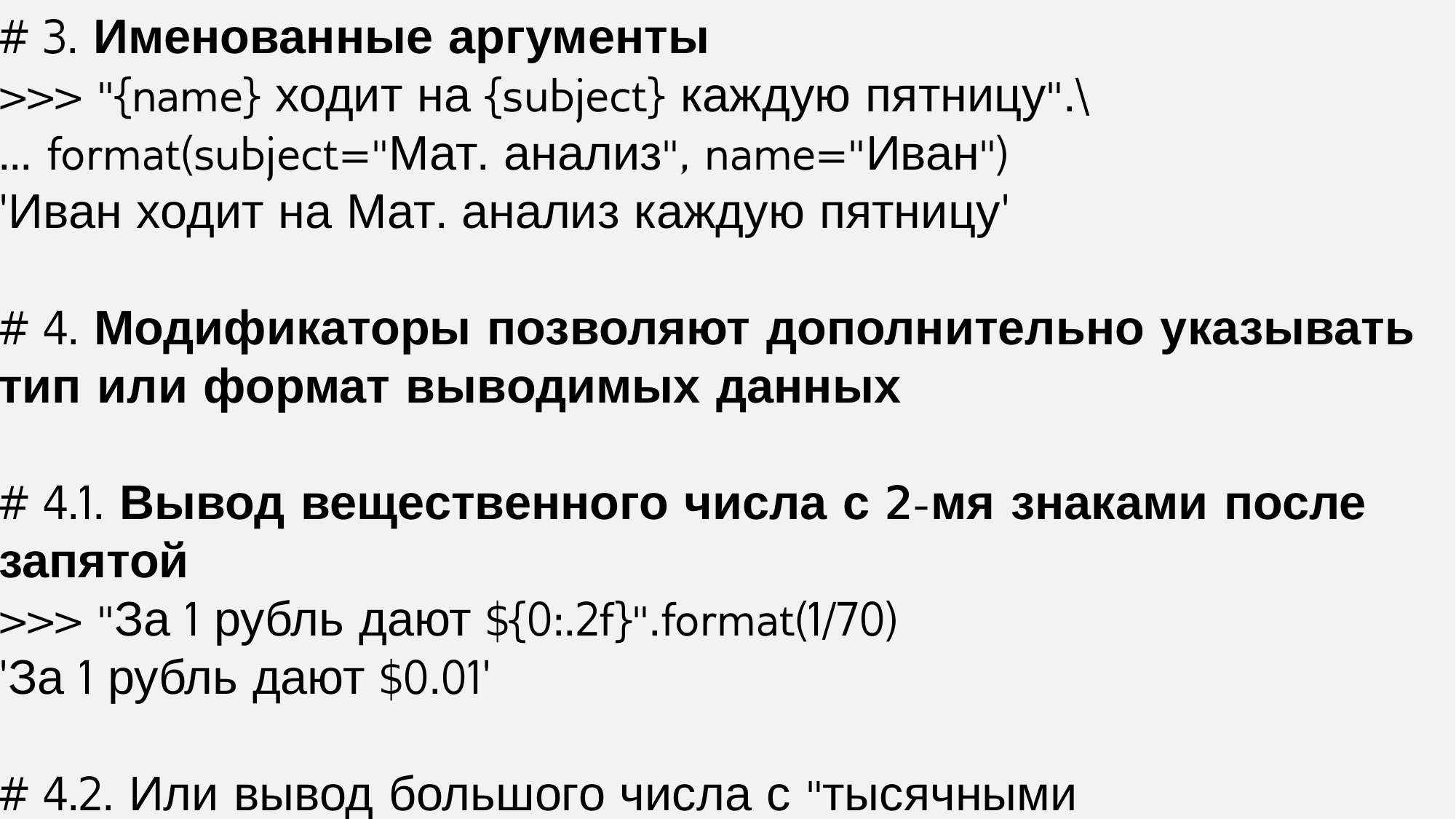

# 3. Именованные аргументы
>>> "{name} ходит на {subject} каждую пятницу".\
... format(subject="Мат. анализ", name="Иван")
'Иван ходит на Мат. анализ каждую пятницу'

# 4. Модификаторы позволяют дополнительно указывать тип или формат выводимых данных

# 4.1. Вывод вещественного числа с 2-мя знаками после запятой
>>> "За 1 рубль дают ${0:.2f}".format(1/70)
'За 1 рубль дают $0.01'

# 4.2. Или вывод большого числа с "тысячными разделителями"
>>> "Стоимость автомобиля: {:,} руб.".format(5300500)
'Стоимость автомобиля: 5,300,500 руб.'